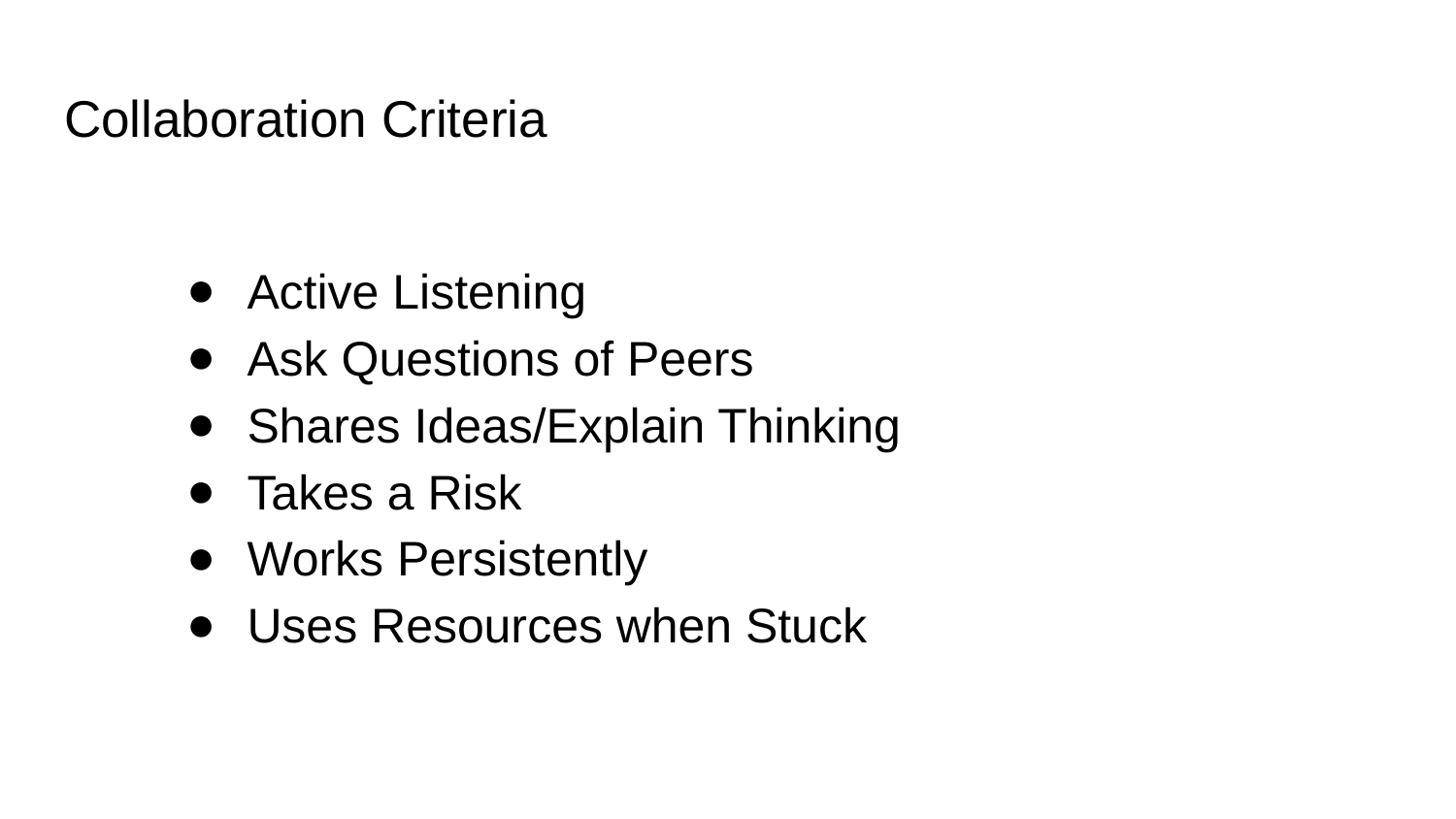

# Collaboration Criteria
Active Listening
Ask Questions of Peers
Shares Ideas/Explain Thinking
Takes a Risk
Works Persistently
Uses Resources when Stuck